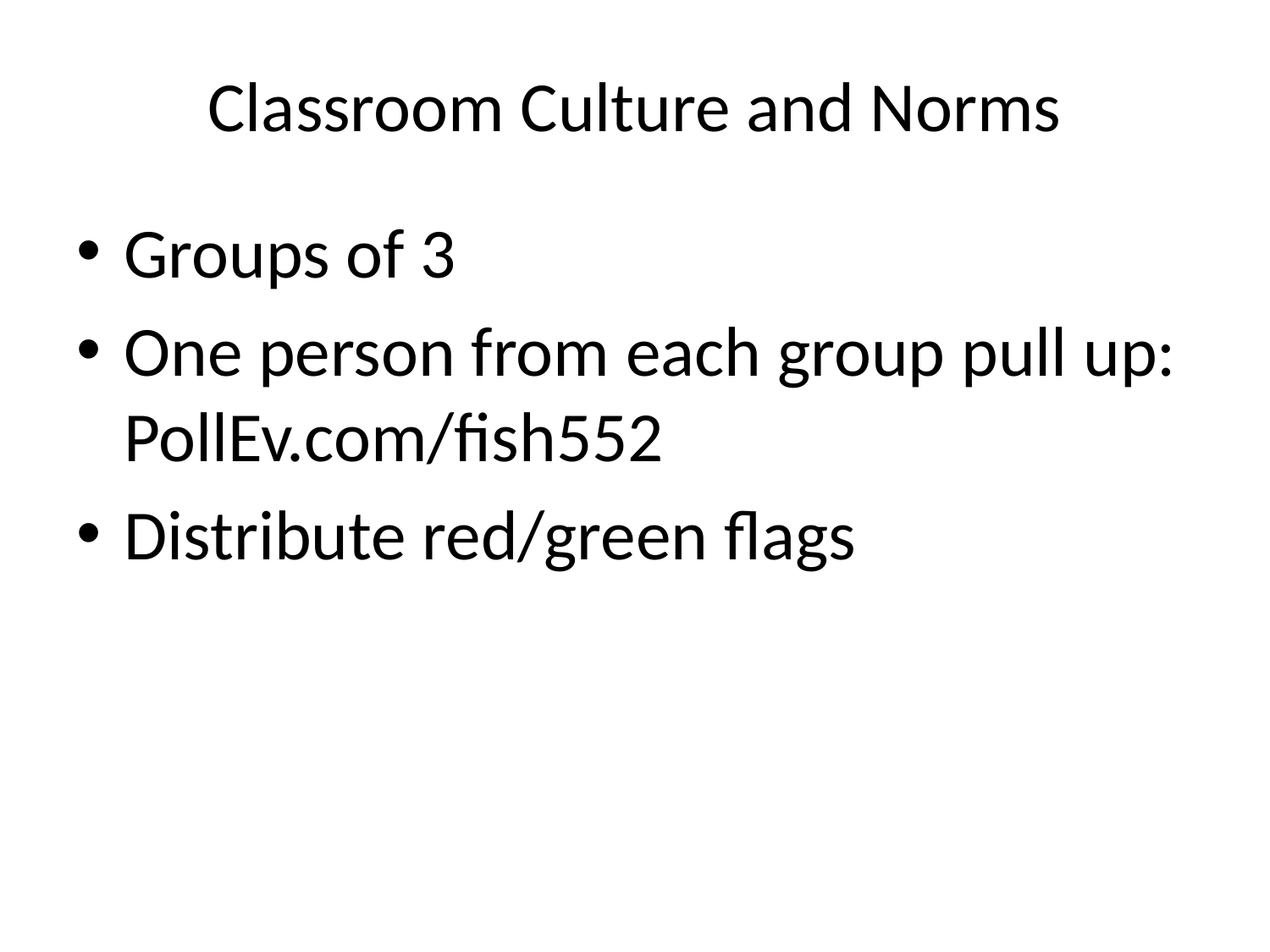

# Classroom Culture and Norms
Groups of 3
One person from each group pull up: PollEv.com/fish552
Distribute red/green flags